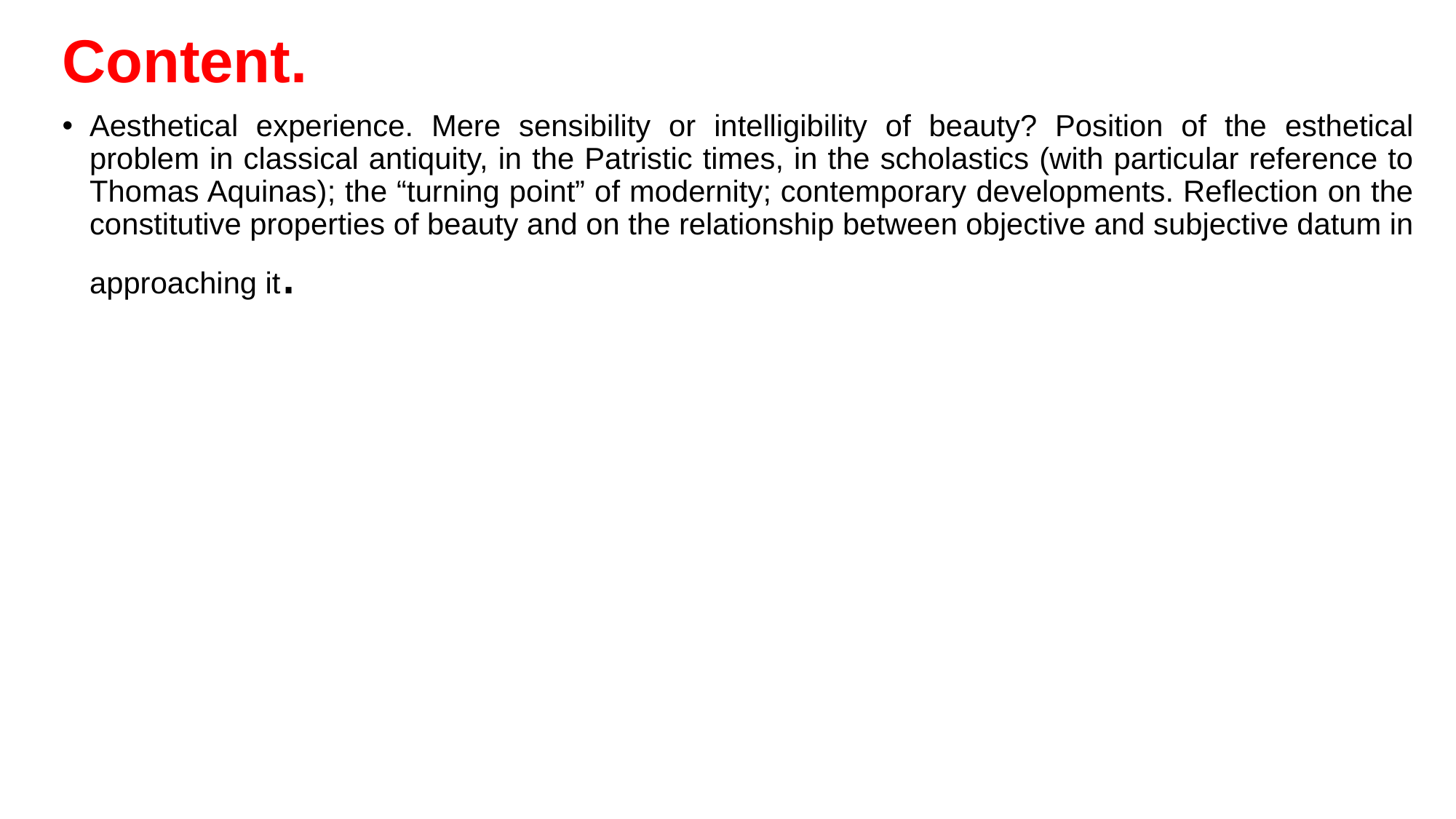

Content.
Aesthetical experience. Mere sensibility or intelligibility of beauty? Position of the esthetical problem in classical antiquity, in the Patristic times, in the scholastics (with particular reference to Thomas Aquinas); the “turning point” of modernity; contemporary developments. Reflection on the constitutive properties of beauty and on the relationship between objective and subjective datum in approaching it.